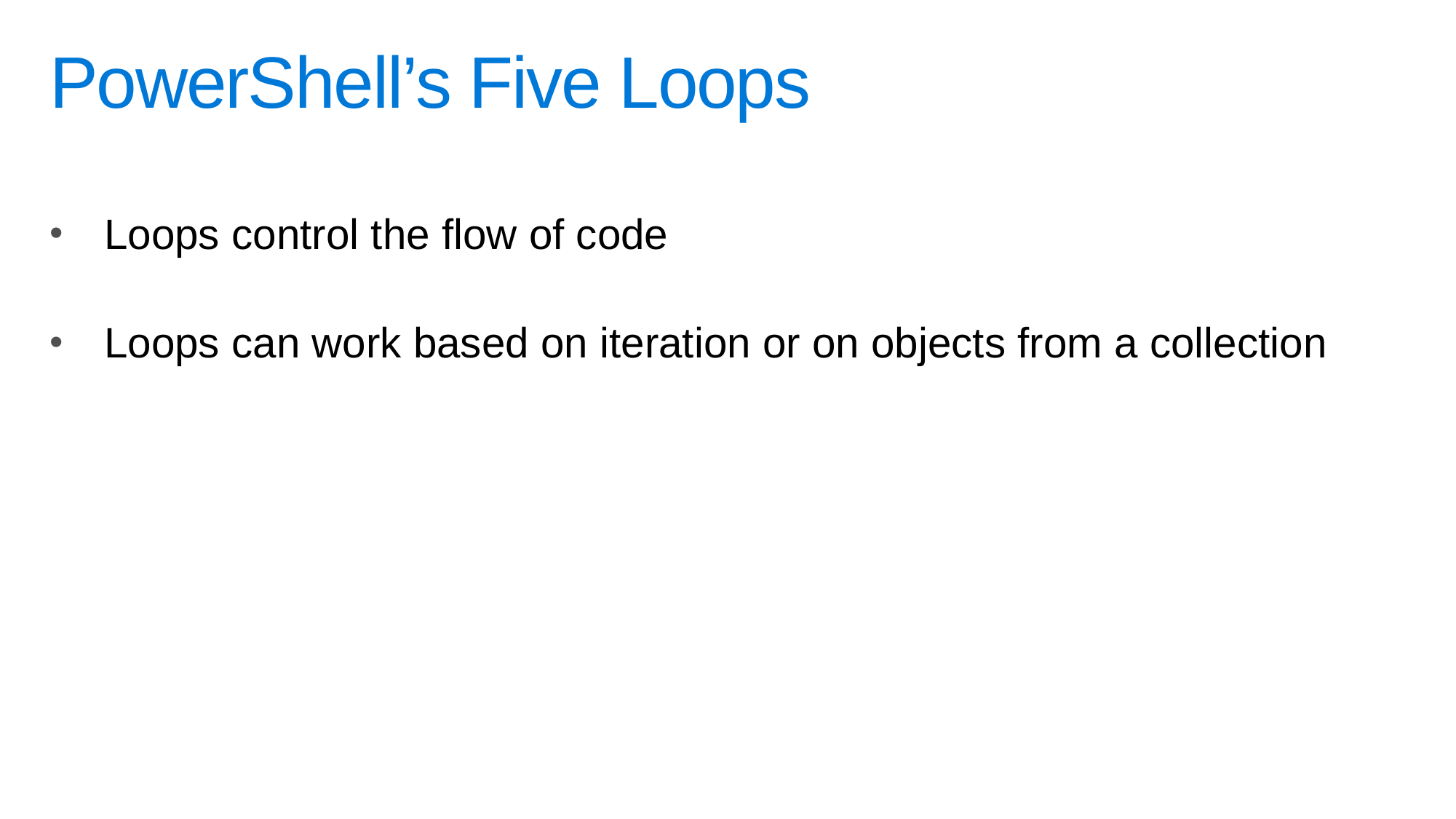

# PowerShell’s Five Loops

Loops control the flow of code

Loops can work based on iteration or on objects from a collection